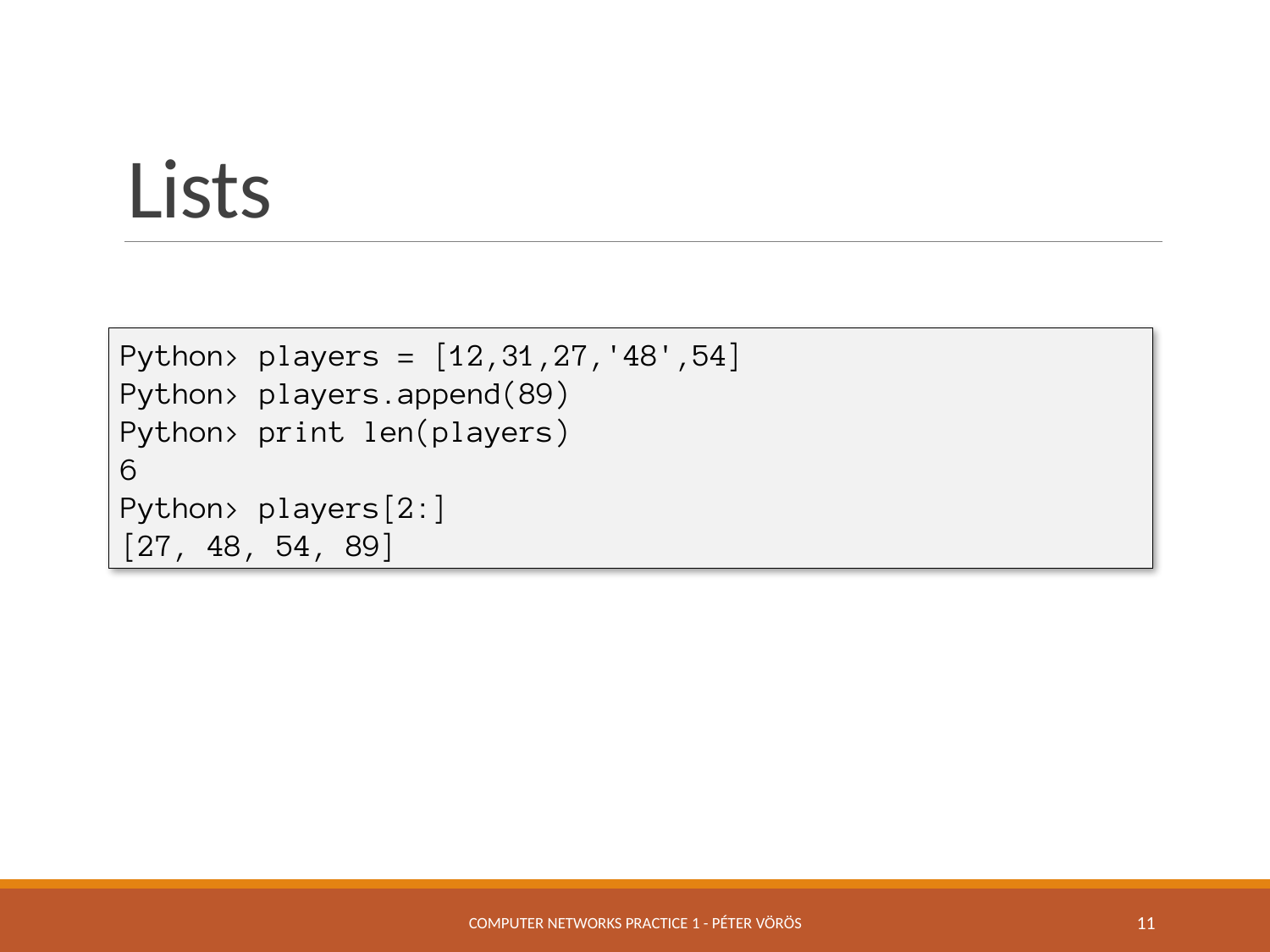

# Lists

Python> players = [12,31,27,'48',54]
Python> players.append(89)
Python> print len(players)
6
Python> players[2:]
[27, 48, 54, 89]
Computer Networks Practice 1 - Péter Vörös
11